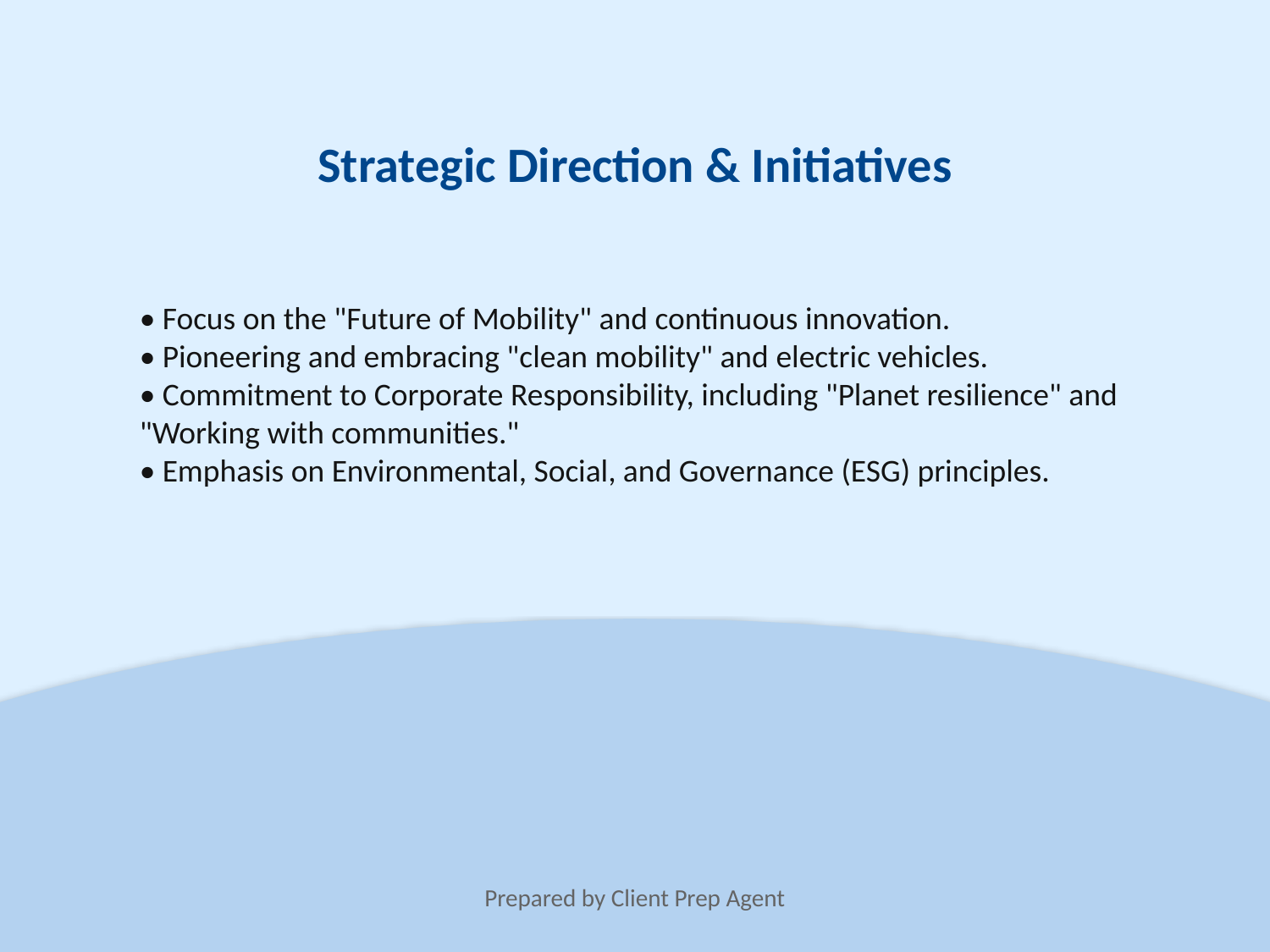

Strategic Direction & Initiatives

• Focus on the "Future of Mobility" and continuous innovation.
• Pioneering and embracing "clean mobility" and electric vehicles.
• Commitment to Corporate Responsibility, including "Planet resilience" and "Working with communities."
• Emphasis on Environmental, Social, and Governance (ESG) principles.

Prepared by Client Prep Agent